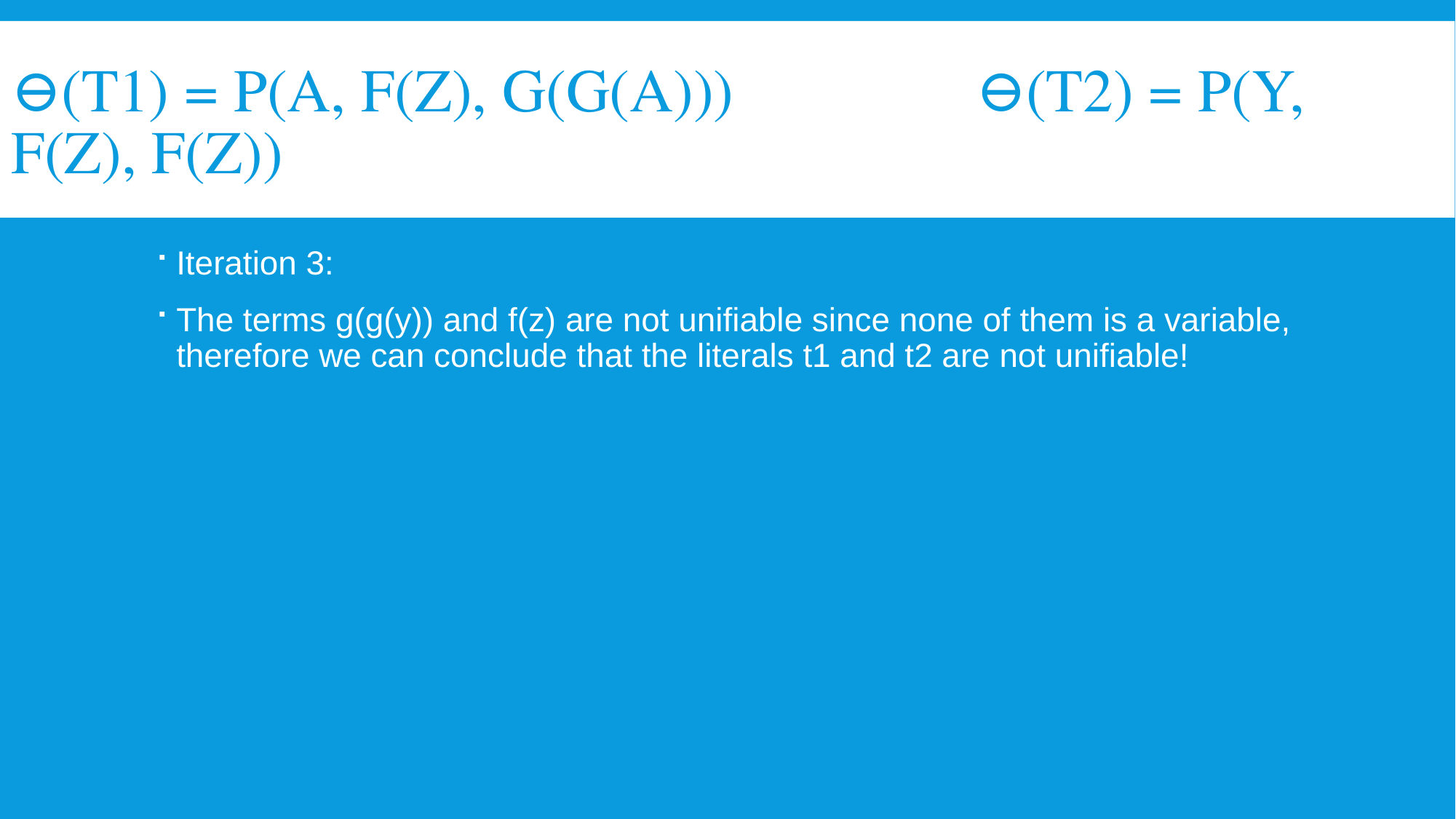

# ⊖(t1) = P(a, f(z), g(g(a)))                ⊖(t2) = P(y, f(z), f(z))
Iteration 3:
The terms g(g(y)) and f(z) are not unifiable since none of them is a variable, therefore we can conclude that the literals t1 and t2 are not unifiable!